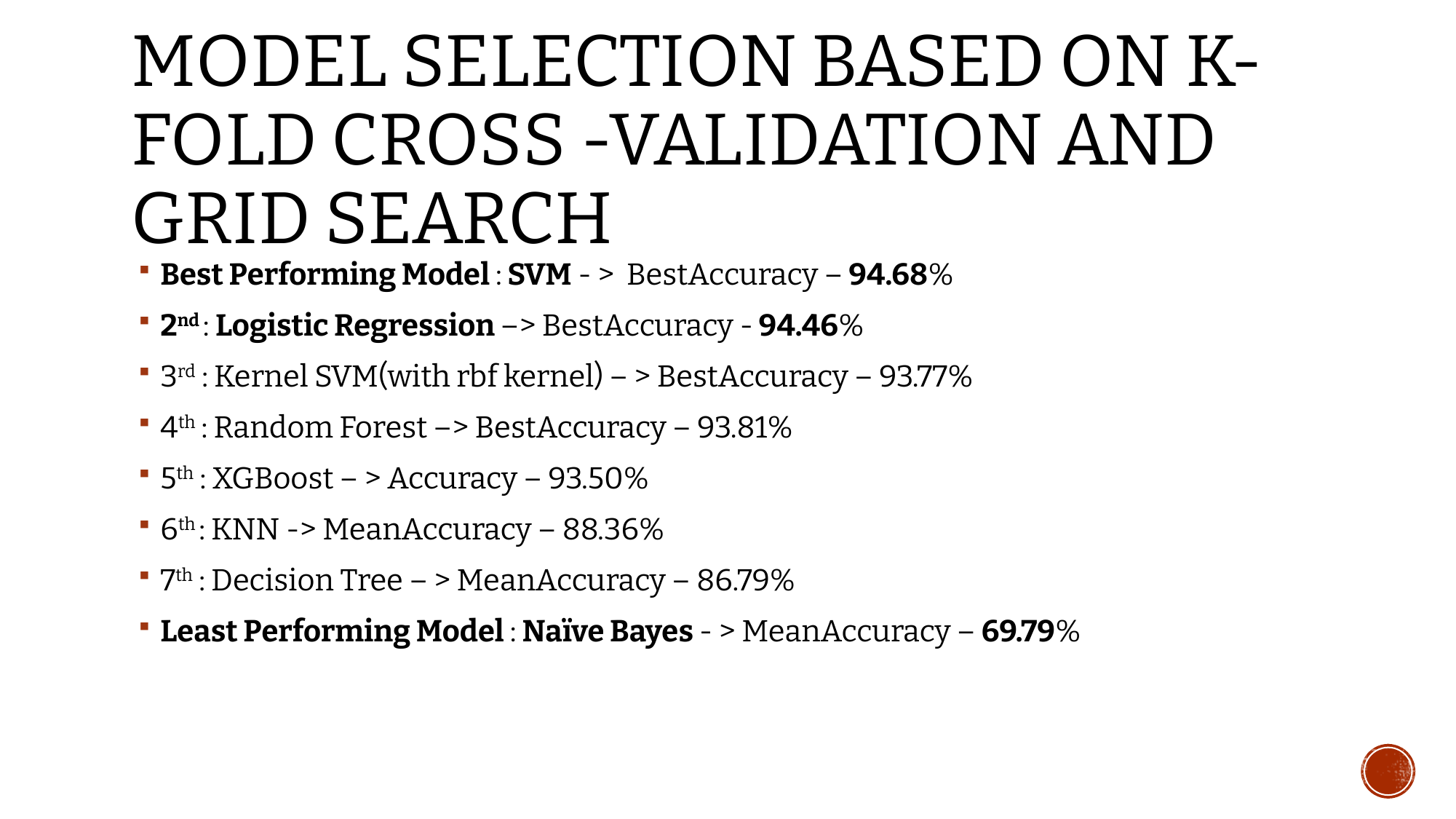

# model selection Based on K-Fold Cross -Validation and grid search
Best Performing Model : SVM - >  BestAccuracy – 94.68%
2nd : Logistic Regression –> BestAccuracy - 94.46%
3rd : Kernel SVM(with rbf kernel) – > BestAccuracy – 93.77%
4th : Random Forest –> BestAccuracy – 93.81%
5th : XGBoost – > Accuracy – 93.50%
6th : KNN -> MeanAccuracy – 88.36%
7th : Decision Tree – > MeanAccuracy – 86.79%
Least Performing Model : Naïve Bayes - > MeanAccuracy – 69.79%